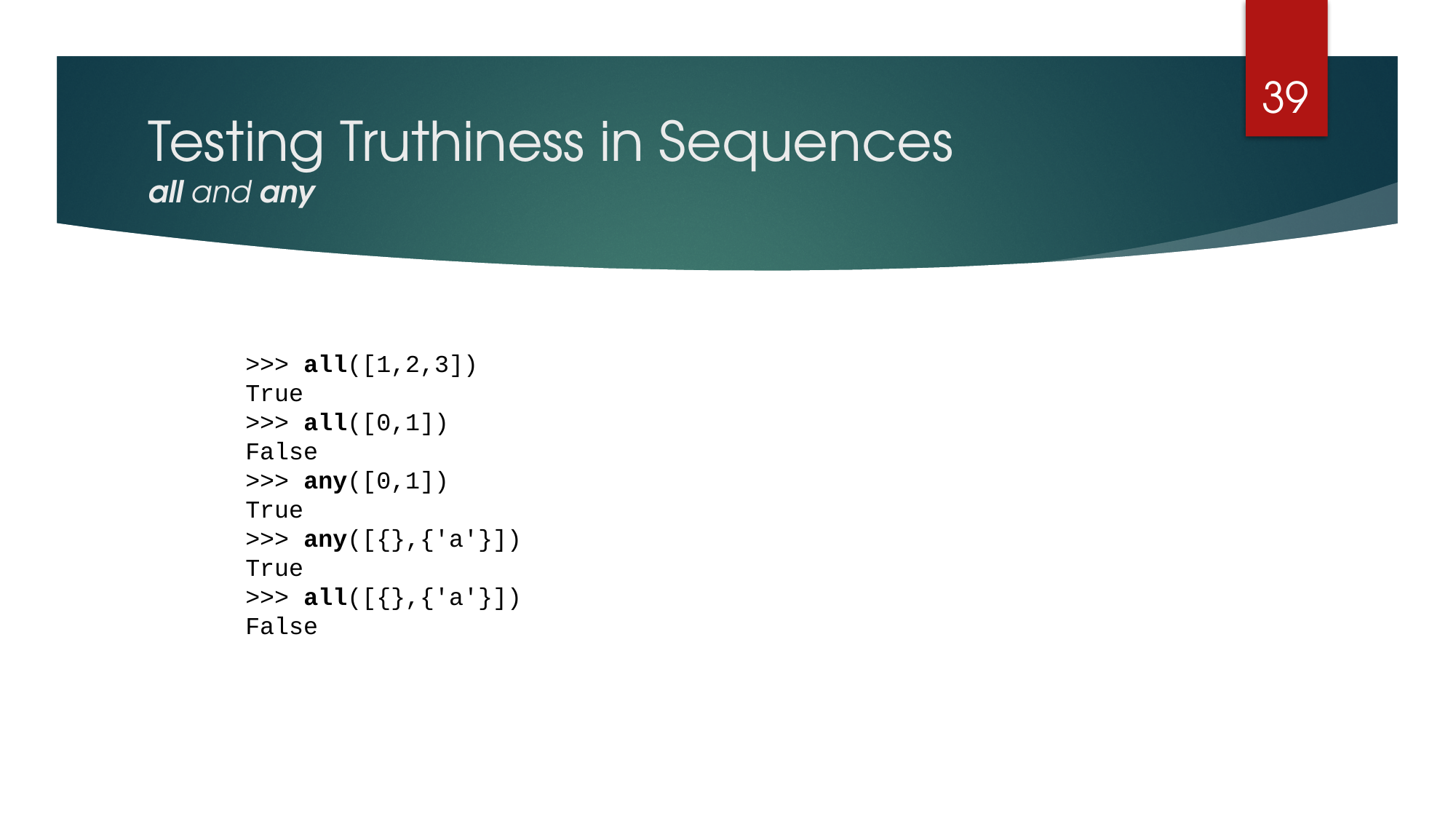

39
# Testing Truthiness in Sequences all and any
>>> all([1,2,3])
True
>>> all([0,1])
False
>>> any([0,1])
True
>>> any([{},{'a'}])
True
>>> all([{},{'a'}])
False